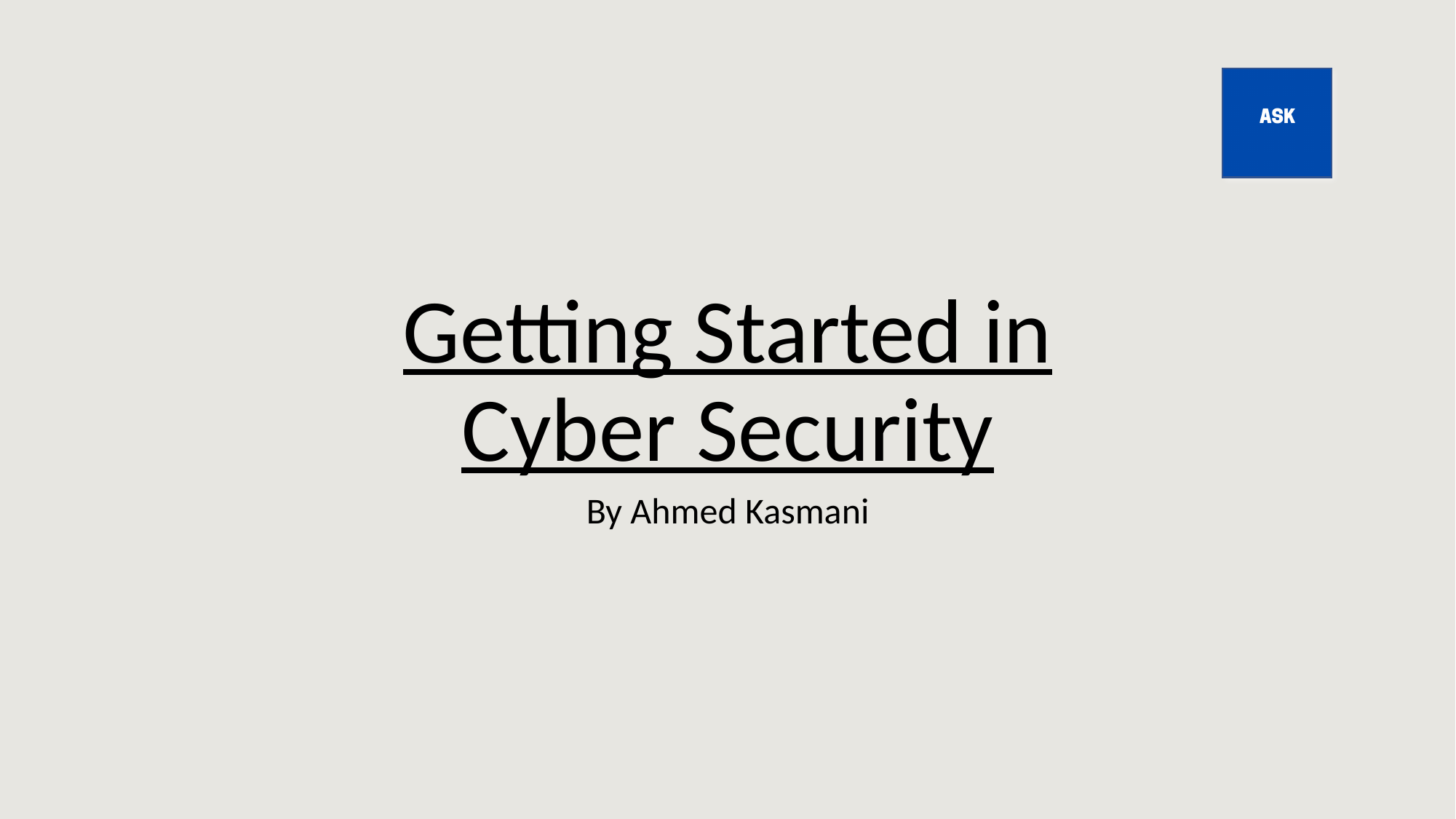

# Getting Started in Cyber Security
By Ahmed Kasmani